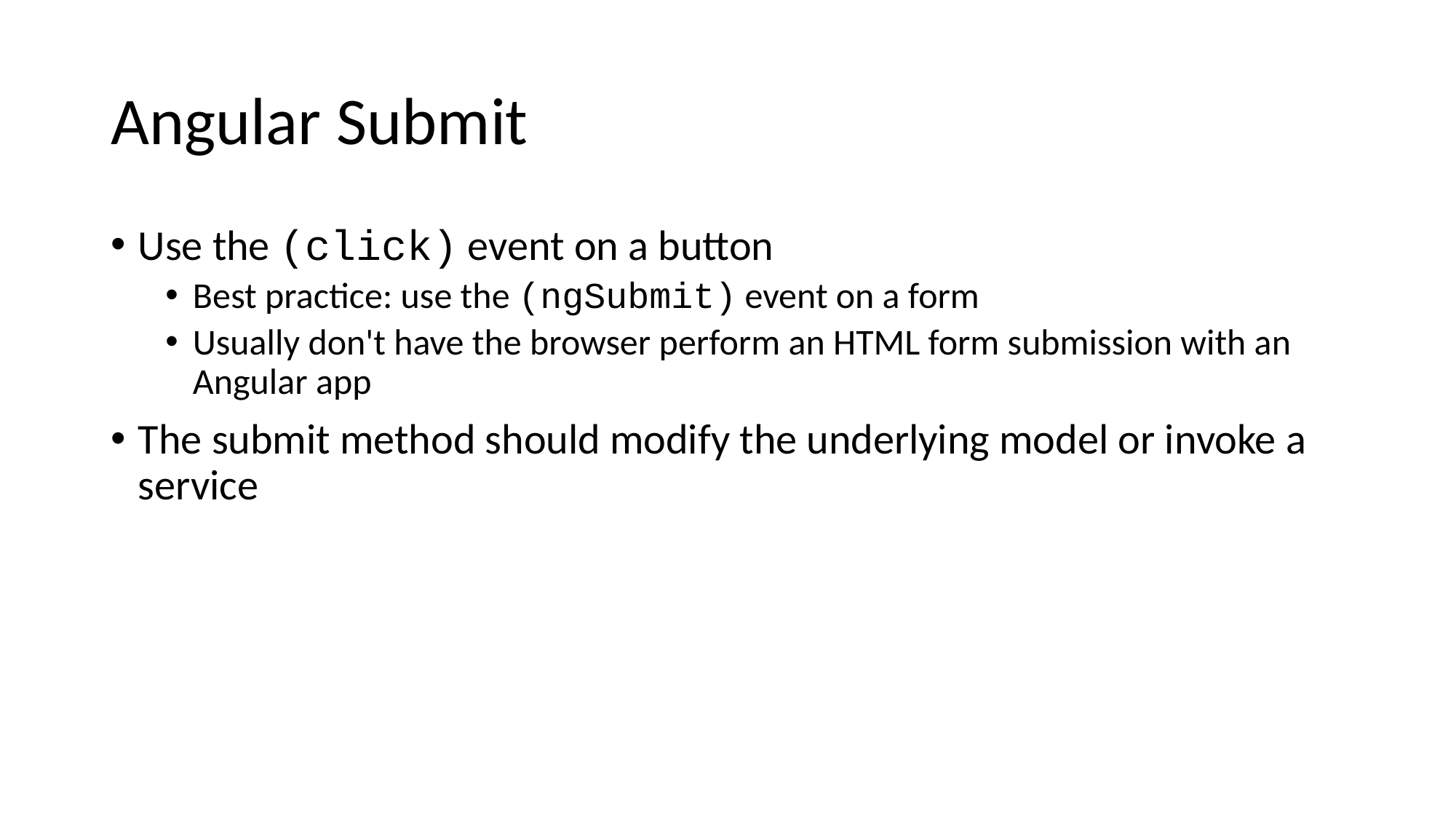

# Angular Submit
Use the (click) event on a button
Best practice: use the (ngSubmit) event on a form
Usually don't have the browser perform an HTML form submission with an Angular app
The submit method should modify the underlying model or invoke a service